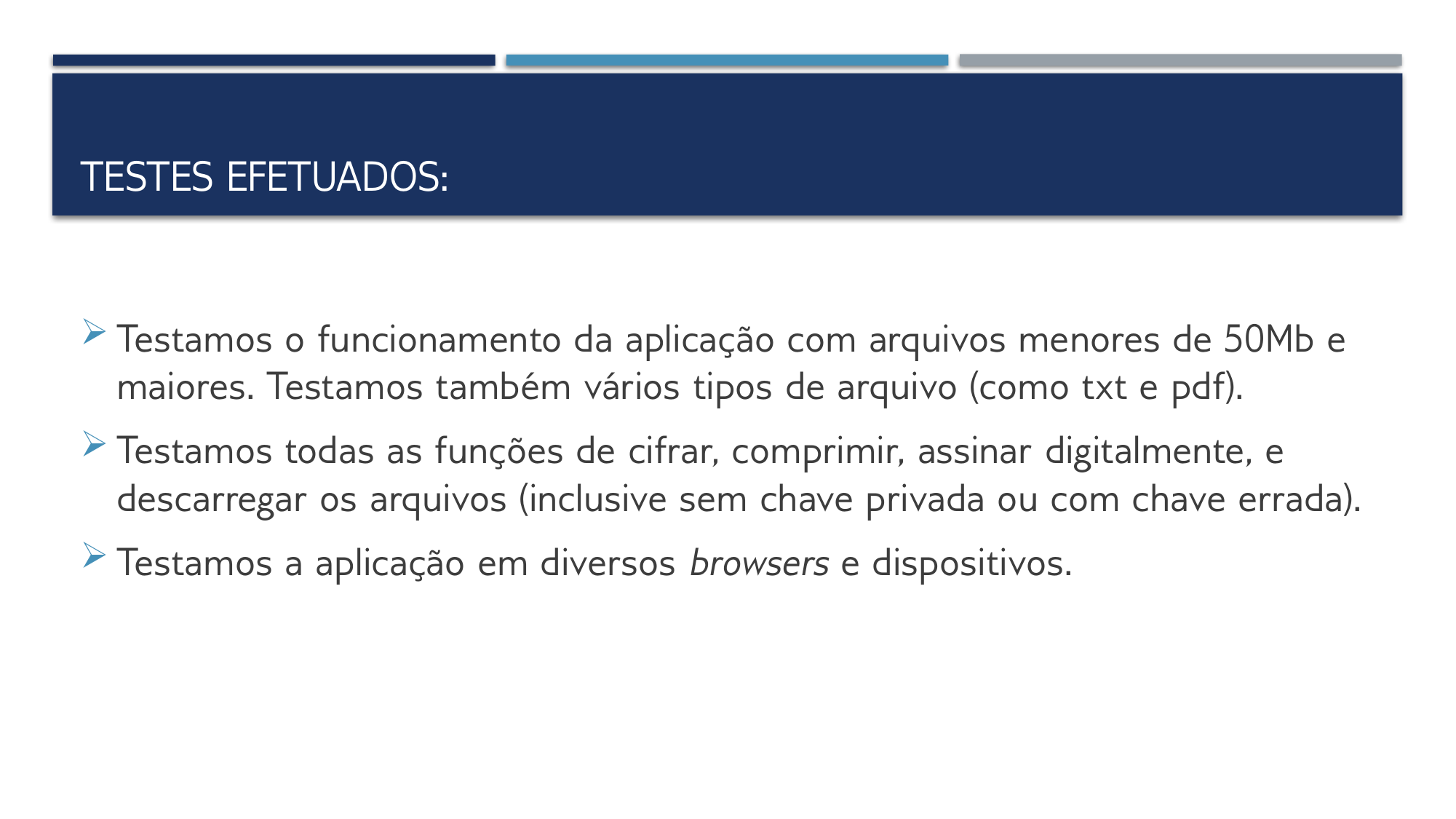

# Testes Efetuados:
Testamos o funcionamento da aplicação com arquivos menores de 50Mb e maiores. Testamos também vários tipos de arquivo (como txt e pdf).
Testamos todas as funções de cifrar, comprimir, assinar digitalmente, e descarregar os arquivos (inclusive sem chave privada ou com chave errada).
Testamos a aplicação em diversos browsers e dispositivos.